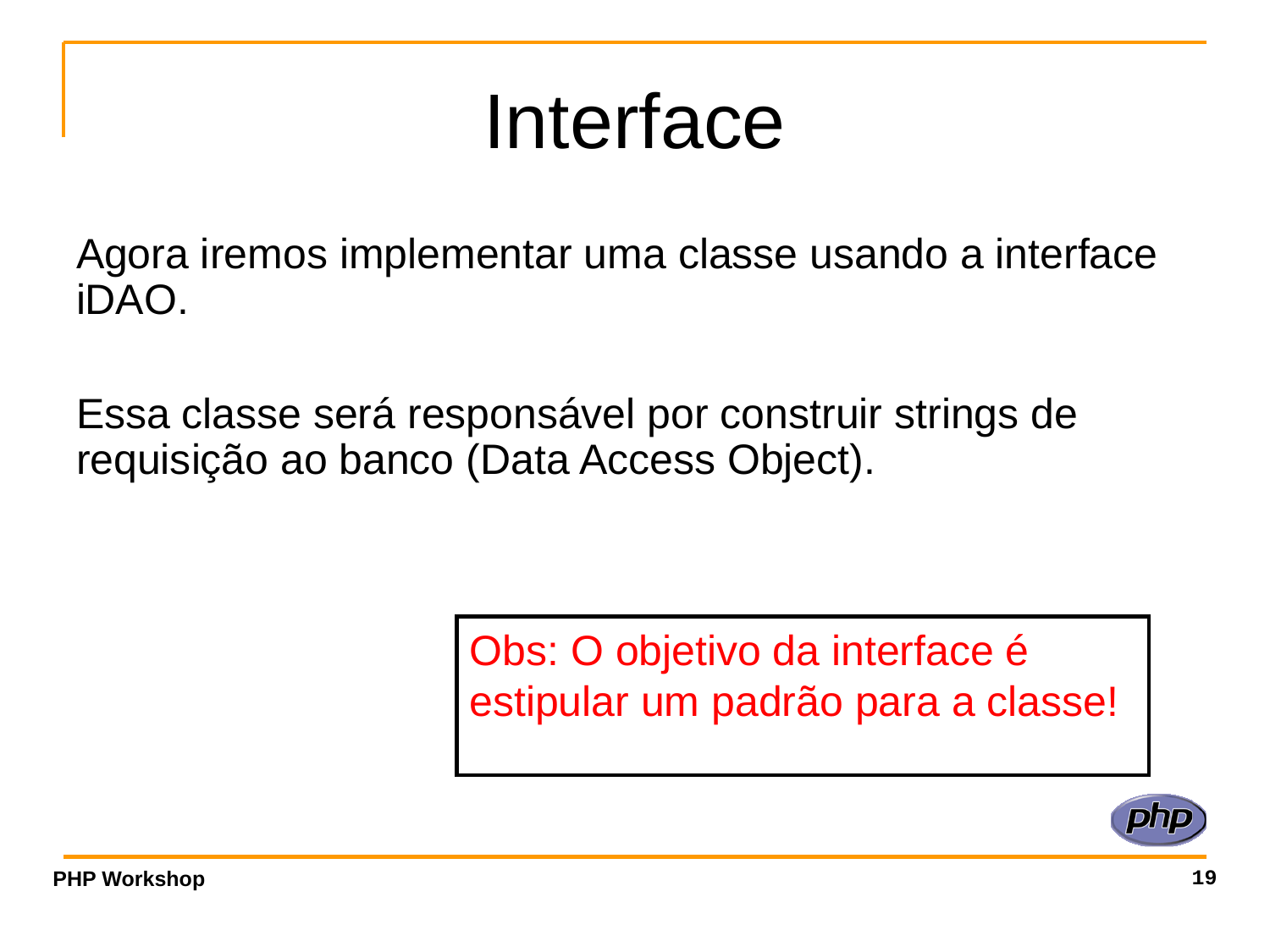

# Interface
Agora iremos implementar uma classe usando a interface iDAO.

Essa classe será responsável por construir strings de requisição ao banco (Data Access Object).

Obs: O objetivo da interface é estipular um padrão para a classe!